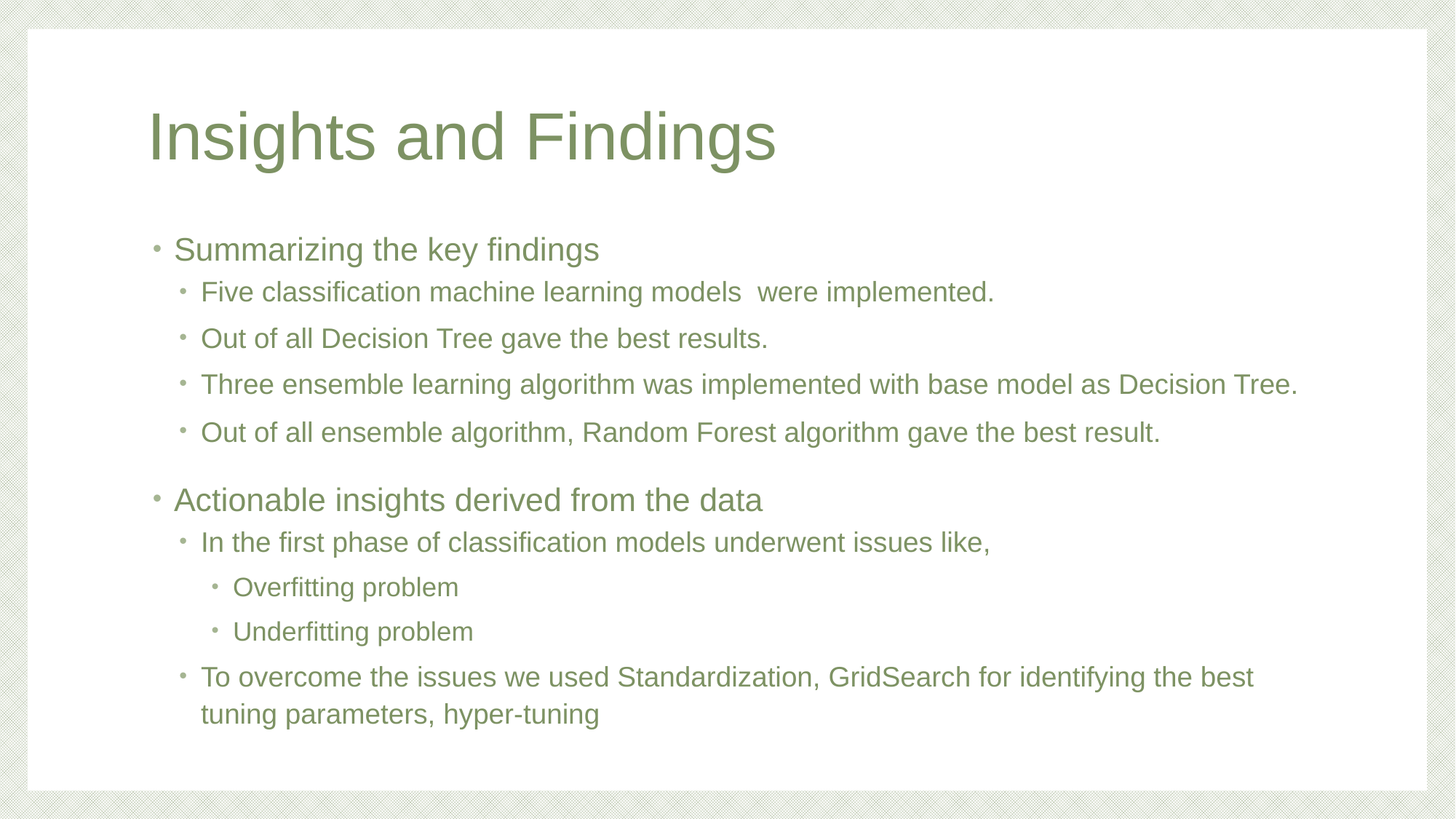

# Insights and Findings
Summarizing the key findings
Five classification machine learning models  were implemented.
Out of all Decision Tree gave the best results.
Three ensemble learning algorithm was implemented with base model as Decision Tree.
Out of all ensemble algorithm, Random Forest algorithm gave the best result.
Actionable insights derived from the data
In the first phase of classification models underwent issues like,
Overfitting problem
Underfitting problem
To overcome the issues we used Standardization, GridSearch for identifying the best tuning parameters, hyper-tuning